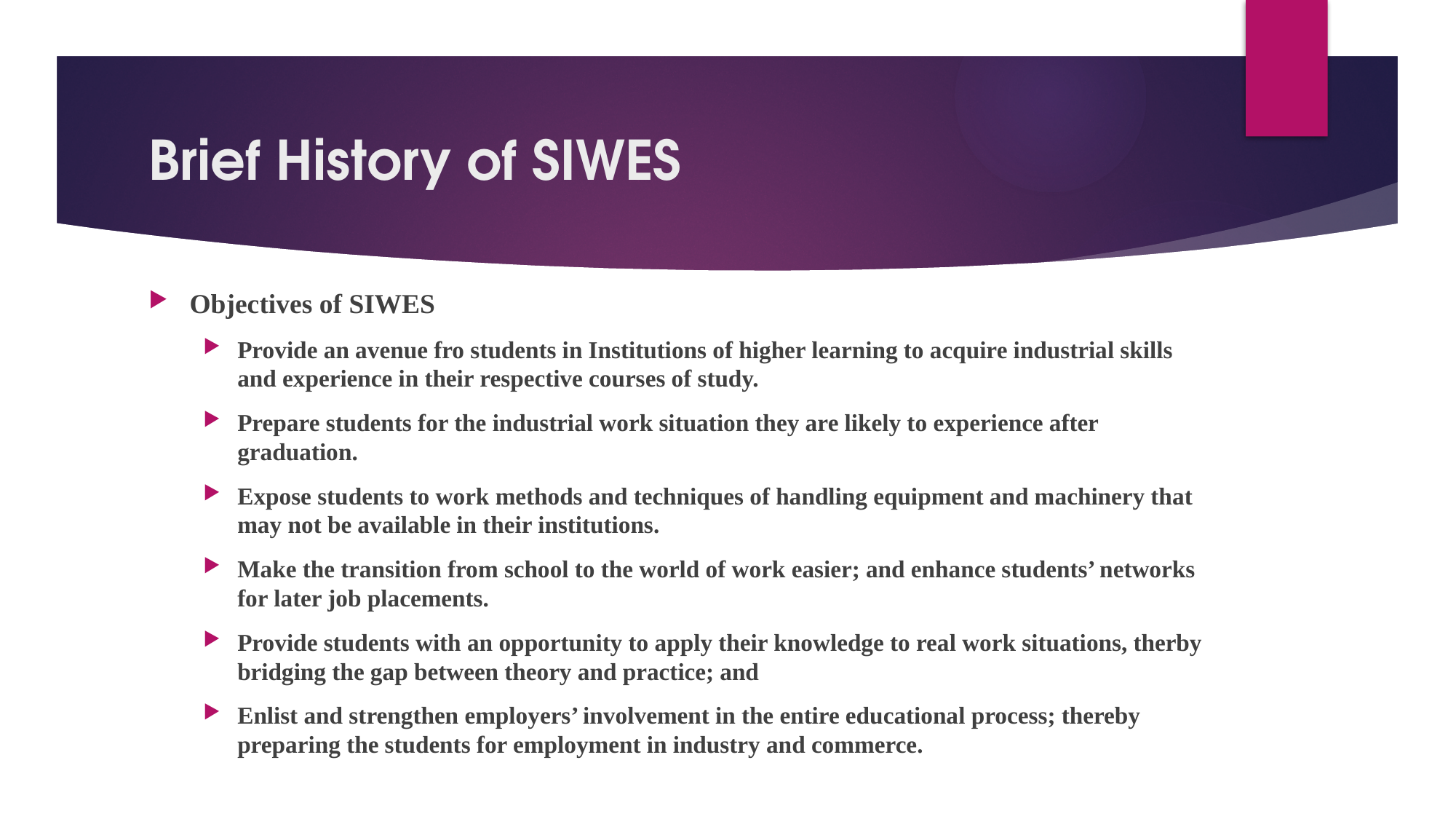

# Brief History of SIWES
Objectives of SIWES
Provide an avenue fro students in Institutions of higher learning to acquire industrial skills and experience in their respective courses of study.
Prepare students for the industrial work situation they are likely to experience after graduation.
Expose students to work methods and techniques of handling equipment and machinery that may not be available in their institutions.
Make the transition from school to the world of work easier; and enhance students’ networks for later job placements.
Provide students with an opportunity to apply their knowledge to real work situations, therby bridging the gap between theory and practice; and
Enlist and strengthen employers’ involvement in the entire educational process; thereby preparing the students for employment in industry and commerce.